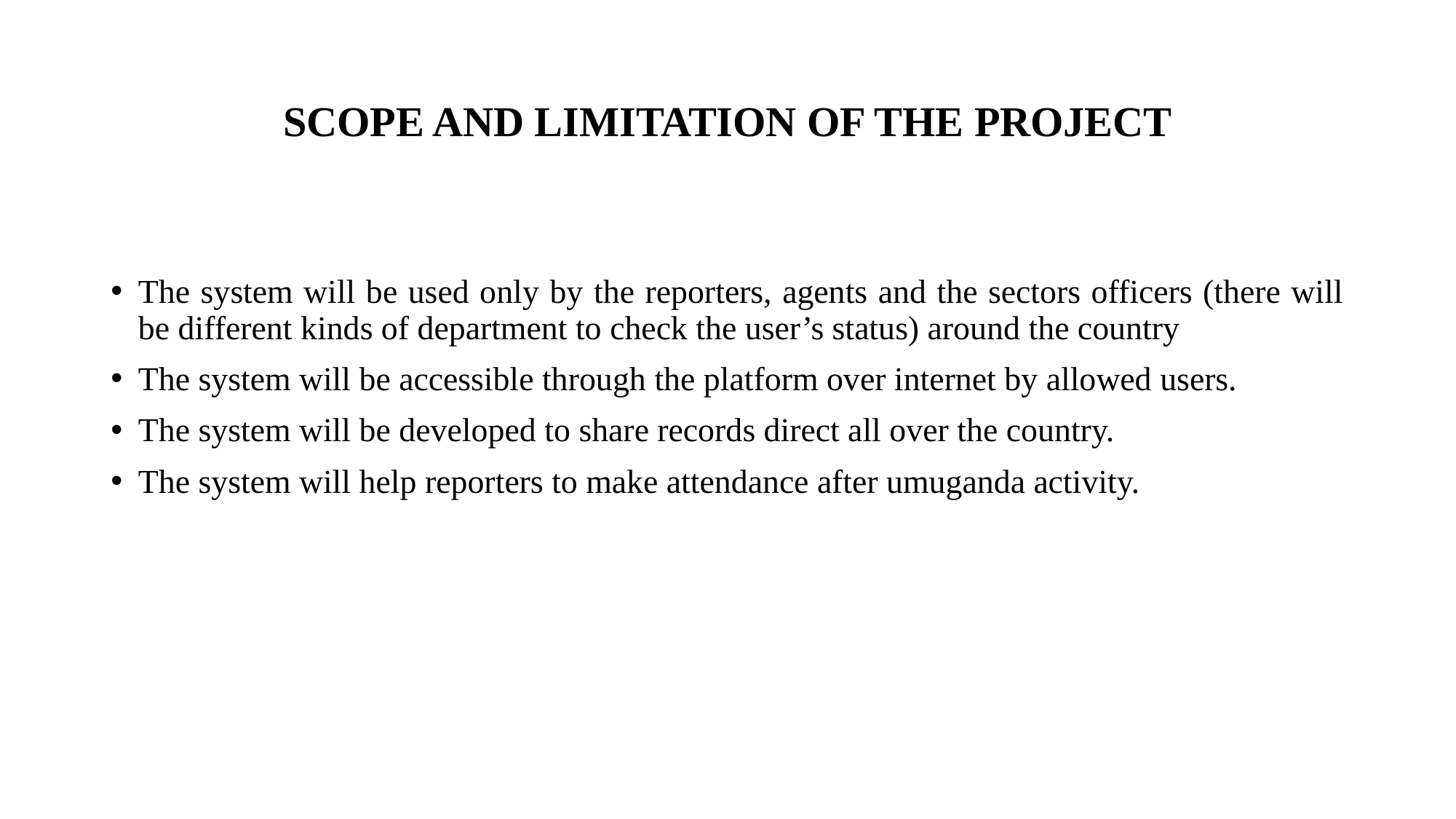

# SCOPE AND LIMITATION OF THE PROJECT

The system will be used only by the reporters, agents and the sectors officers (there will be different kinds of department to check the user’s status) around the country
The system will be accessible through the platform over internet by allowed users.
The system will be developed to share records direct all over the country.
The system will help reporters to make attendance after umuganda activity.